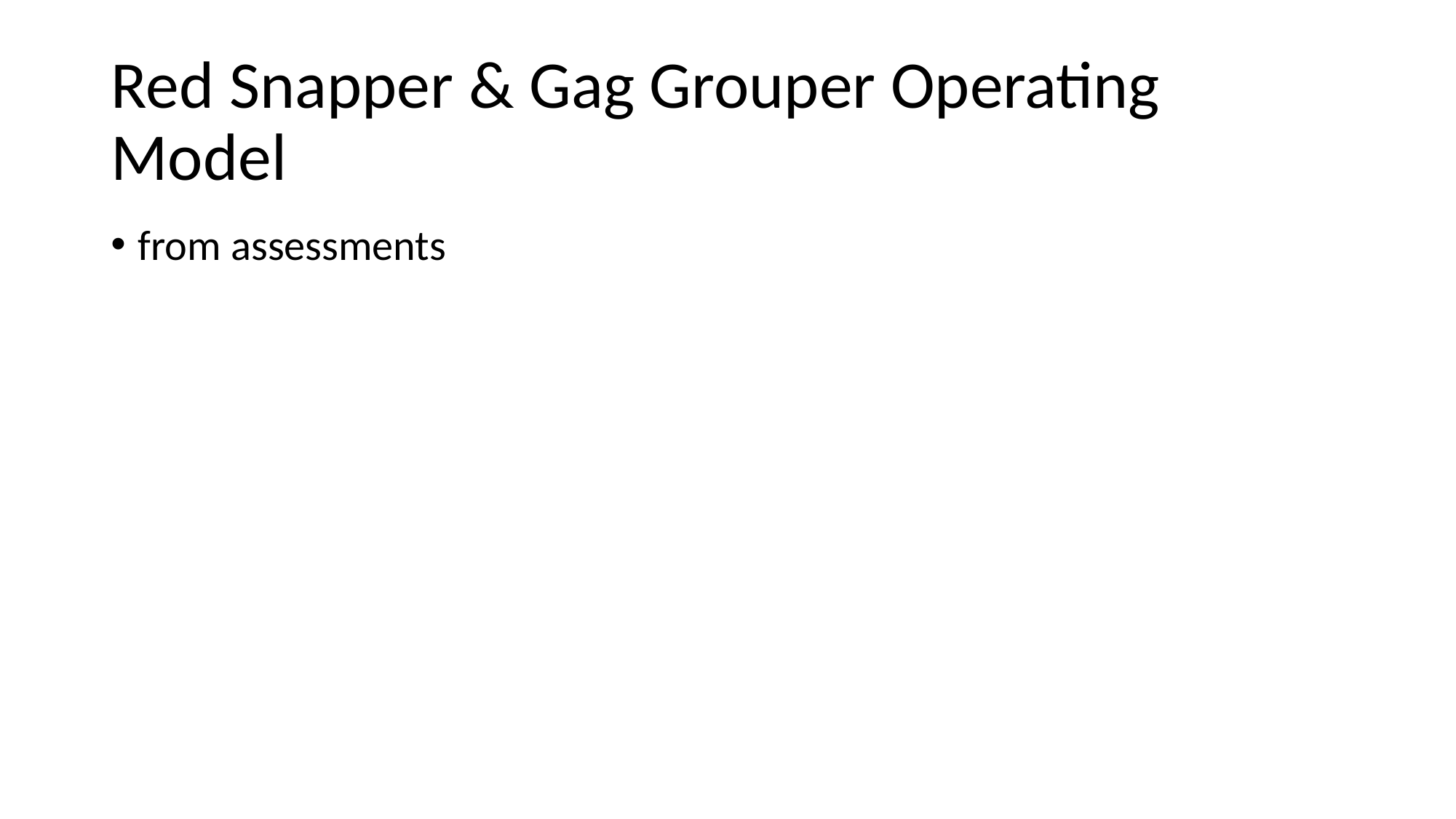

# Red Snapper & Gag Grouper Operating Model
from assessments